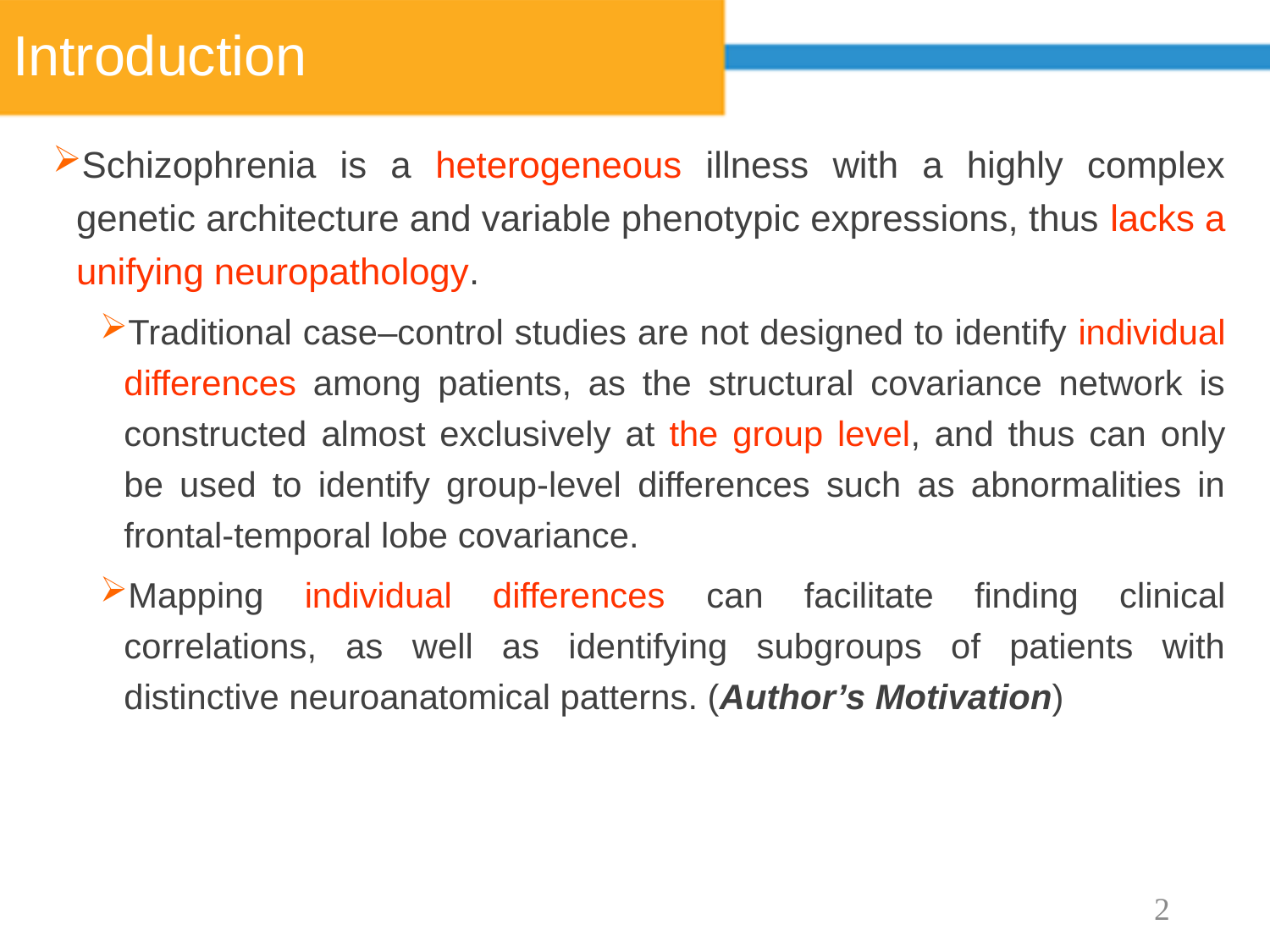

# Introduction
Schizophrenia is a heterogeneous illness with a highly complex genetic architecture and variable phenotypic expressions, thus lacks a unifying neuropathology.
Traditional case–control studies are not designed to identify individual differences among patients, as the structural covariance network is constructed almost exclusively at the group level, and thus can only be used to identify group-level differences such as abnormalities in frontal-temporal lobe covariance.
Mapping individual differences can facilitate finding clinical correlations, as well as identifying subgroups of patients with distinctive neuroanatomical patterns. (Author’s Motivation)

2